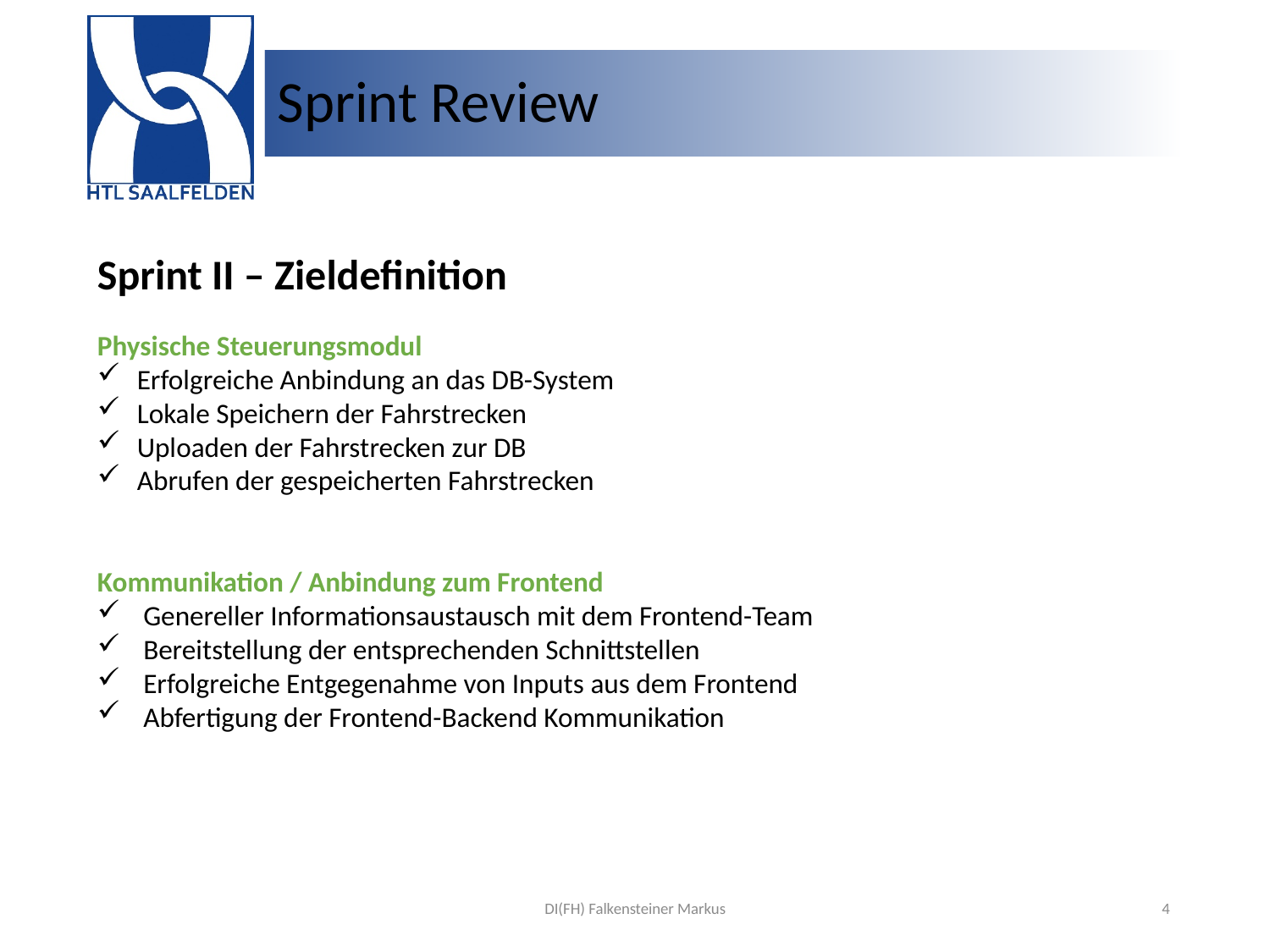

# Sprint Review
Sprint II – Zieldefinition

Physische Steuerungsmodul
Erfolgreiche Anbindung an das DB-System
Lokale Speichern der Fahrstrecken
Uploaden der Fahrstrecken zur DB
Abrufen der gespeicherten Fahrstrecken

Kommunikation / Anbindung zum Frontend
 Genereller Informationsaustausch mit dem Frontend-Team
 Bereitstellung der entsprechenden Schnittstellen
 Erfolgreiche Entgegenahme von Inputs aus dem Frontend
 Abfertigung der Frontend-Backend Kommunikation

DI(FH) Falkensteiner Markus
4